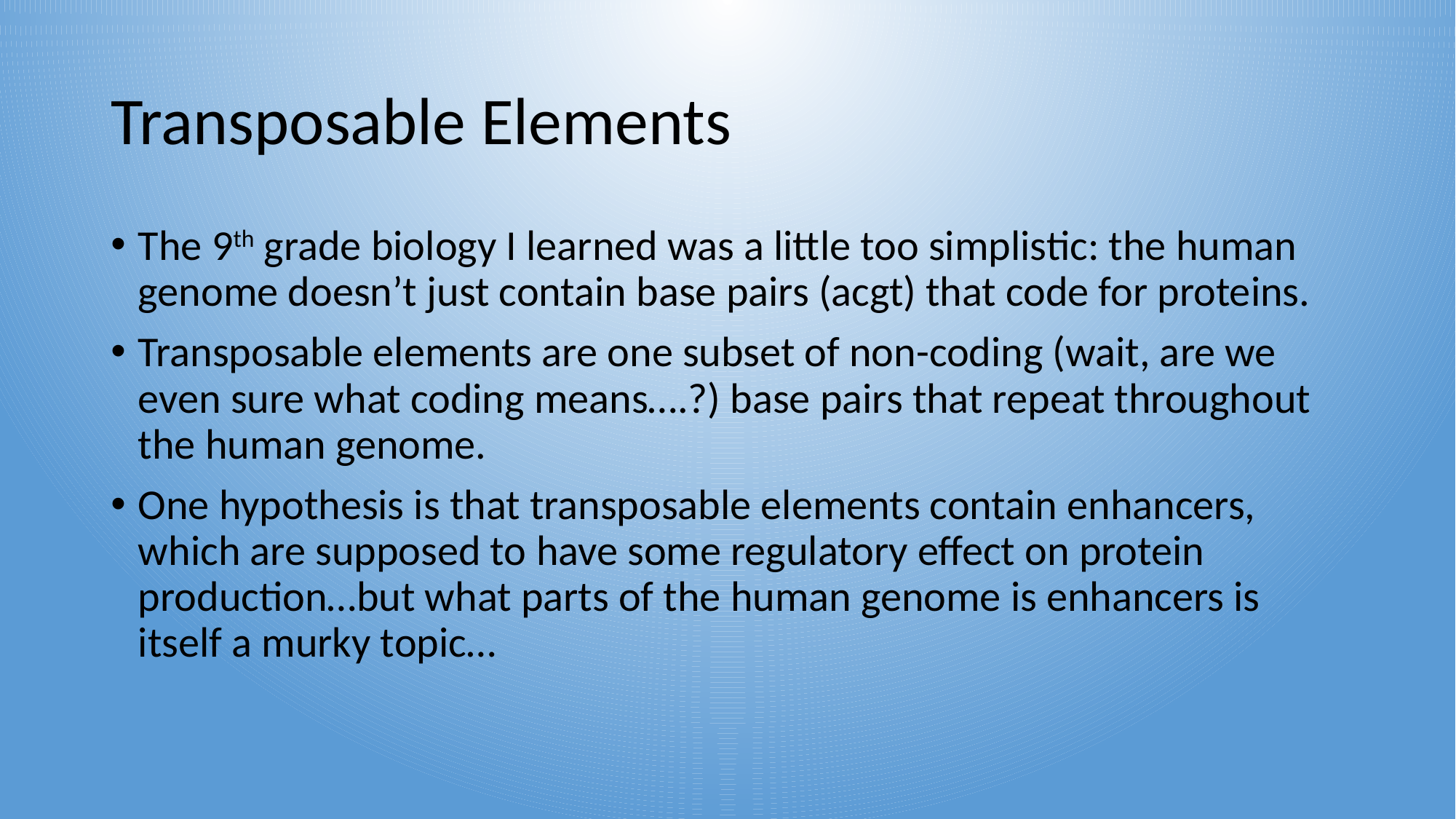

# Transposable Elements
The 9th grade biology I learned was a little too simplistic: the human genome doesn’t just contain base pairs (acgt) that code for proteins.
Transposable elements are one subset of non-coding (wait, are we even sure what coding means….?) base pairs that repeat throughout the human genome.
One hypothesis is that transposable elements contain enhancers, which are supposed to have some regulatory effect on protein production…but what parts of the human genome is enhancers is itself a murky topic…